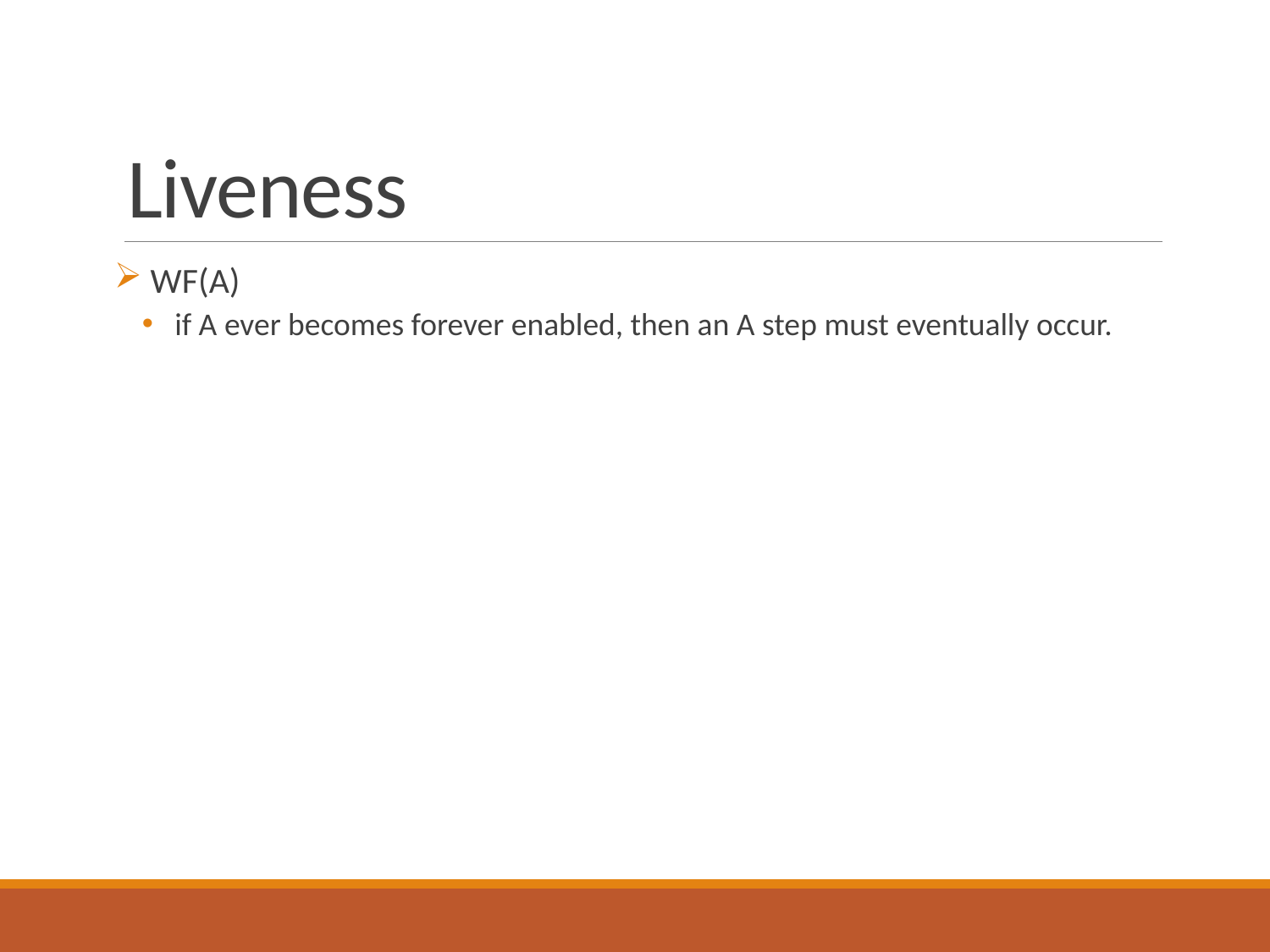

# Liveness
 WF(A)
 if A ever becomes forever enabled, then an A step must eventually occur.